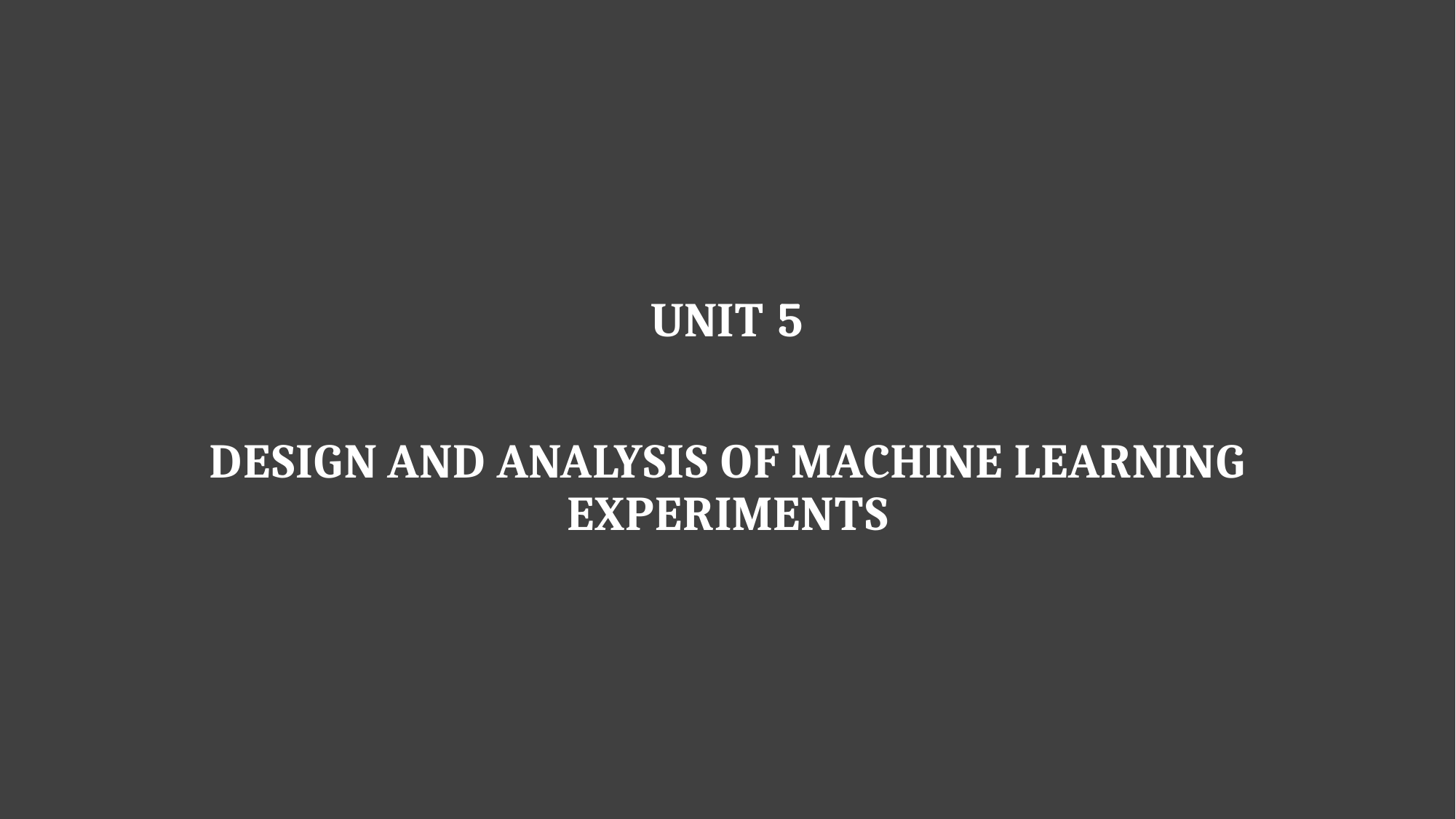

# UNIT 5
DESIGN AND ANALYSIS OF MACHINE LEARNING EXPERIMENTS